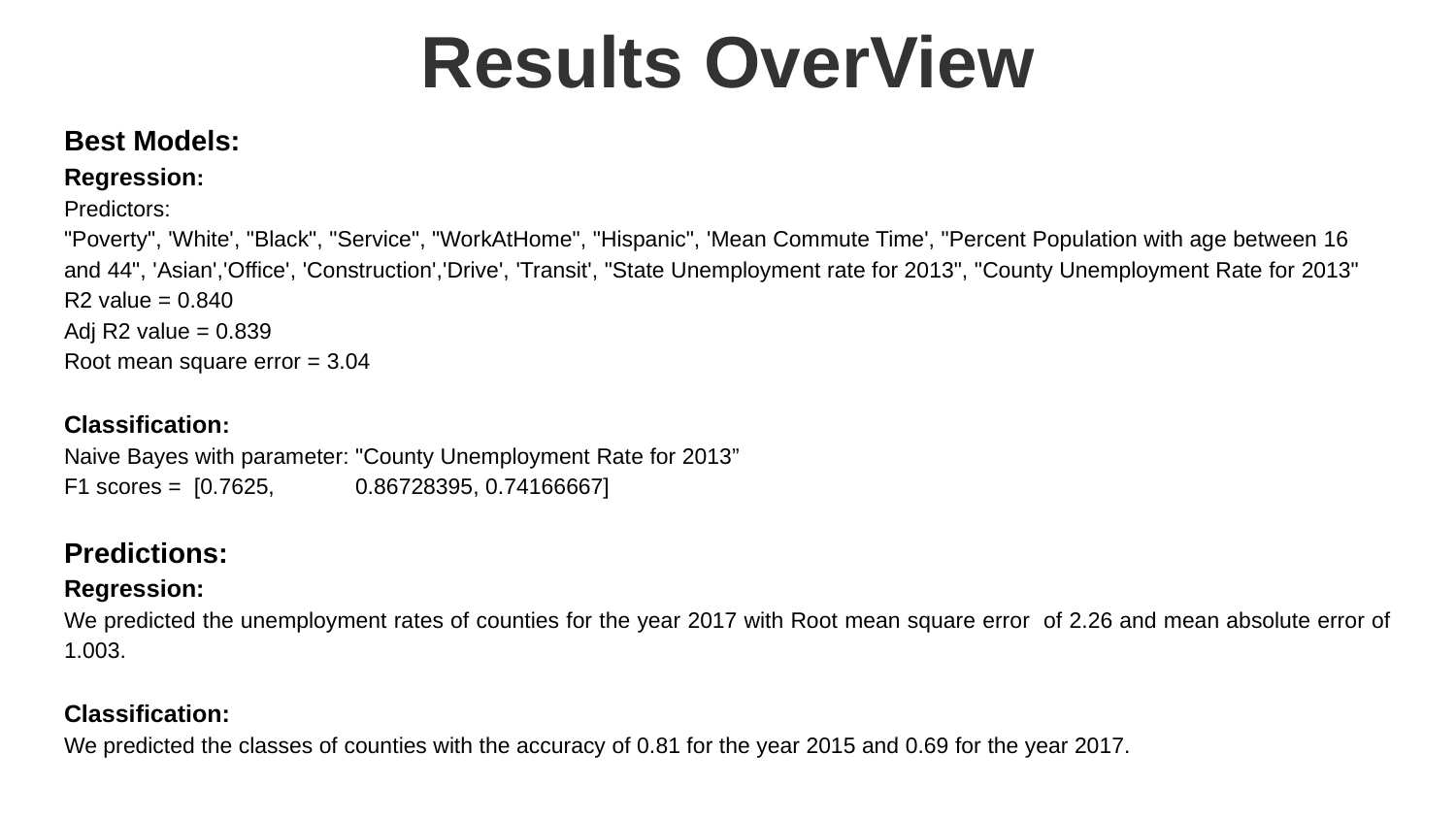

# Results OverView
Best Models:
Regression:
Predictors:
"Poverty", 'White', "Black", "Service", "WorkAtHome", "Hispanic", 'Mean Commute Time', "Percent Population with age between 16 and 44", 'Asian','Office', 'Construction','Drive', 'Transit', "State Unemployment rate for 2013", "County Unemployment Rate for 2013"
R2 value = 0.840
Adj R2 value = 0.839
Root mean square error = 3.04

Classification:
Naive Bayes with parameter: "County Unemployment Rate for 2013”
F1 scores =  [0.7625, 	0.86728395, 0.74166667]

Predictions:
Regression:
We predicted the unemployment rates of counties for the year 2017 with Root mean square error  of 2.26 and mean absolute error of 1.003.

Classification:
We predicted the classes of counties with the accuracy of 0.81 for the year 2015 and 0.69 for the year 2017.